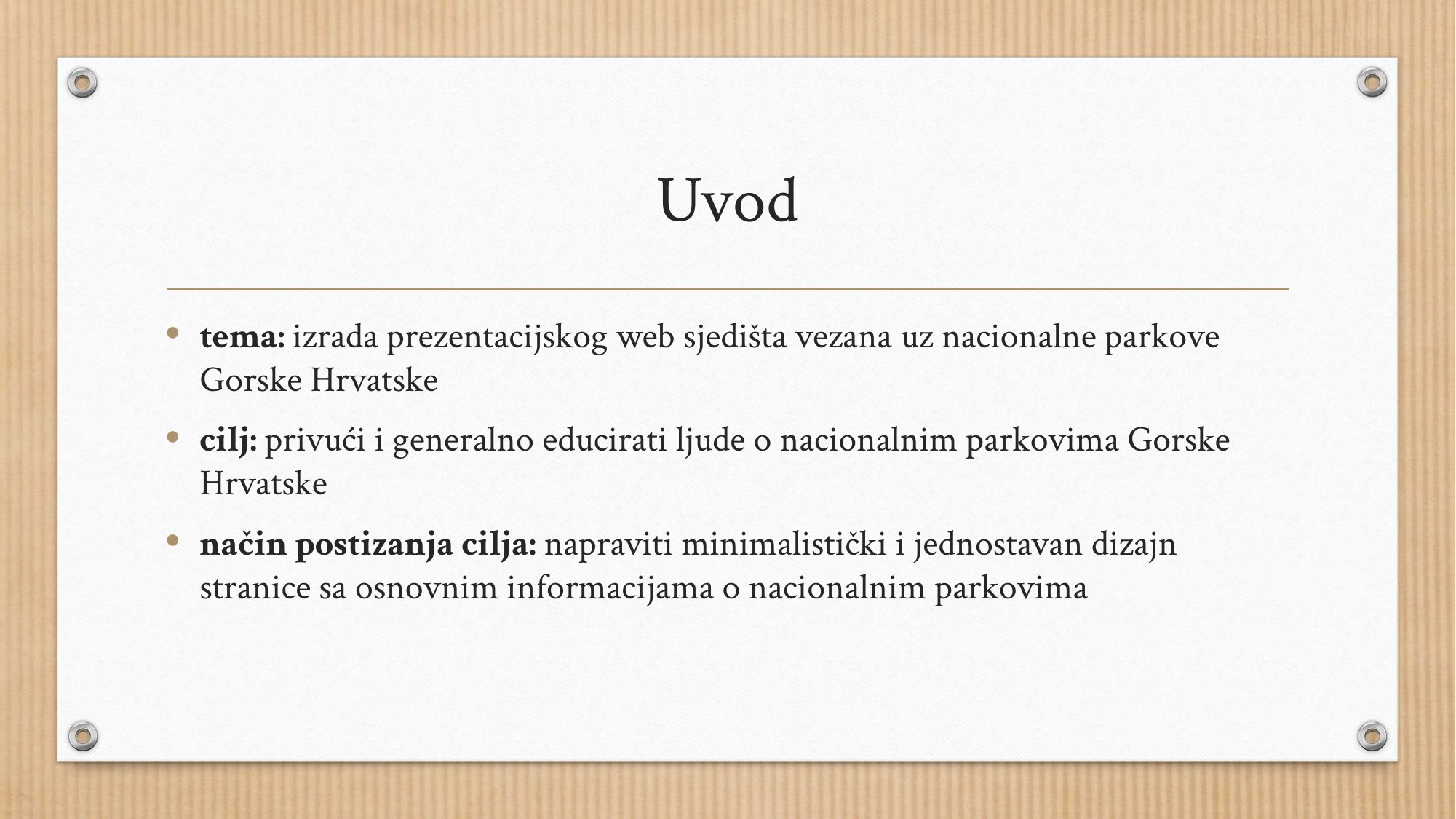

# Uvod
tema: izrada prezentacijskog web sjedišta vezana uz nacionalne parkove Gorske Hrvatske
cilj: privući i generalno educirati ljude o nacionalnim parkovima Gorske Hrvatske
način postizanja cilja: napraviti minimalistički i jednostavan dizajn stranice sa osnovnim informacijama o nacionalnim parkovima